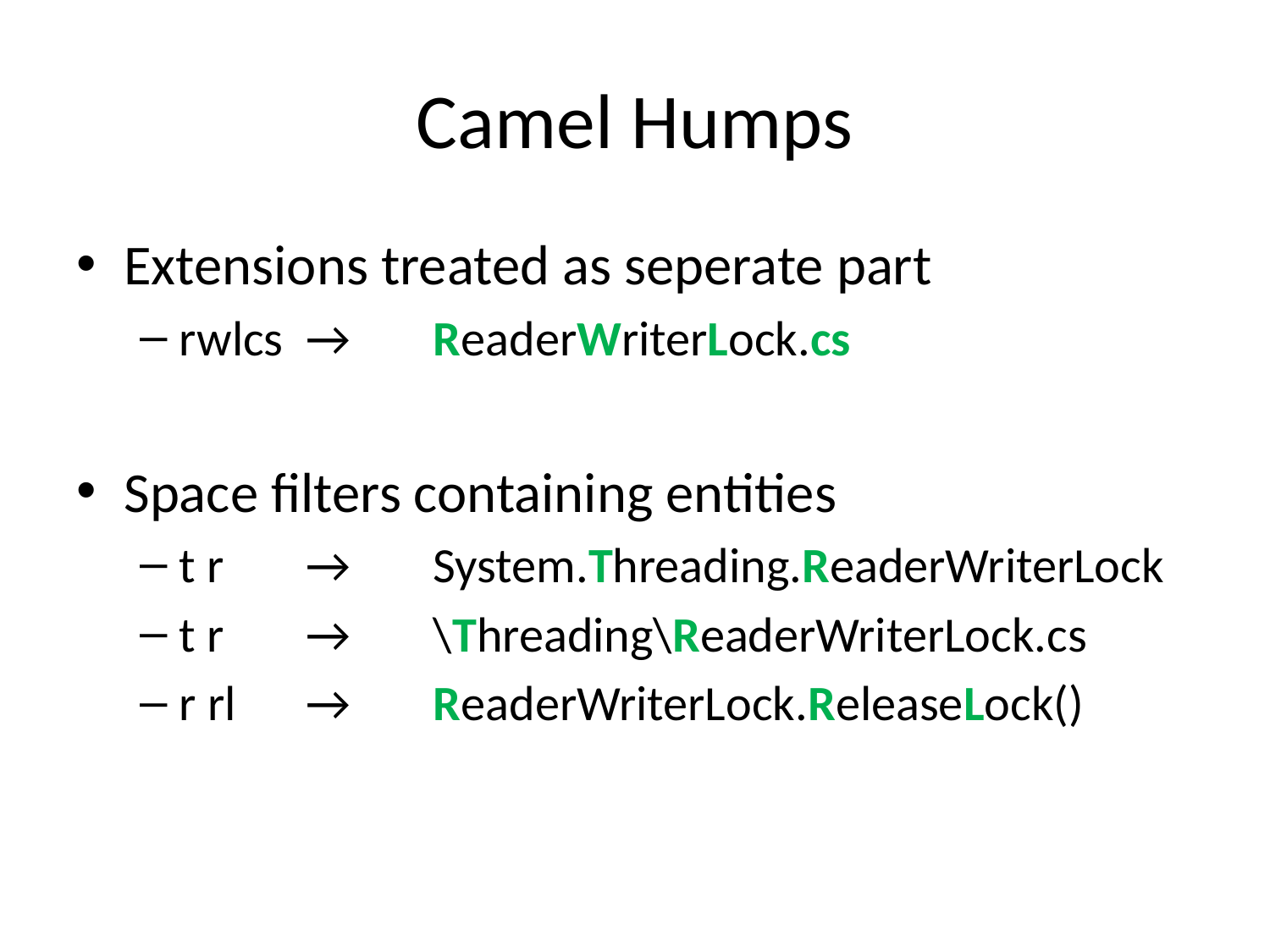

# Camel Humps
Extensions treated as seperate part
rwlcs 	→ 	ReaderWriterLock.cs

Space filters containing entities
t r 	→ 	System.Threading.ReaderWriterLock
t r 	→	\Threading\ReaderWriterLock.cs
r rl	→	ReaderWriterLock.ReleaseLock()